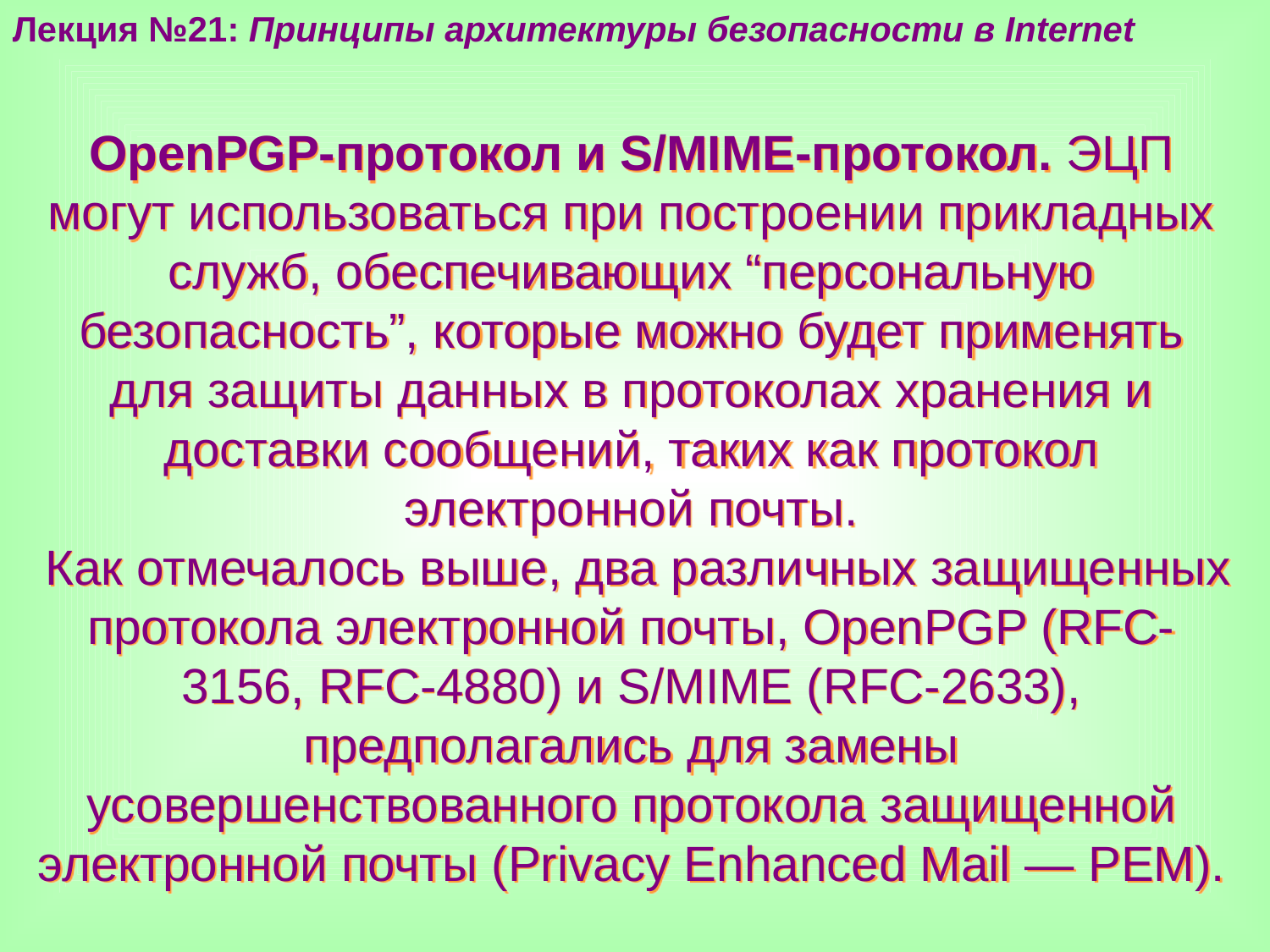

Лекция №21: Принципы архитектуры безопасности в Internet
OpenPGP-протокол и S/MIME-протокол. ЭЦП могут использоваться при построении прикладных служб, обеспечивающих “персональную безопасность”, которые можно будет применять для защиты данных в протоколах хранения и доставки сообщений, таких как протокол электронной почты.
 Как отмечалось выше, два различных защищенных протокола электронной почты, OpenPGP (RFC-3156, RFC-4880) и S/MIME (RFC-2633), предполагались для замены усовершенствованного протокола защищенной электронной почты (Privacy Enhanced Mail — PEM).